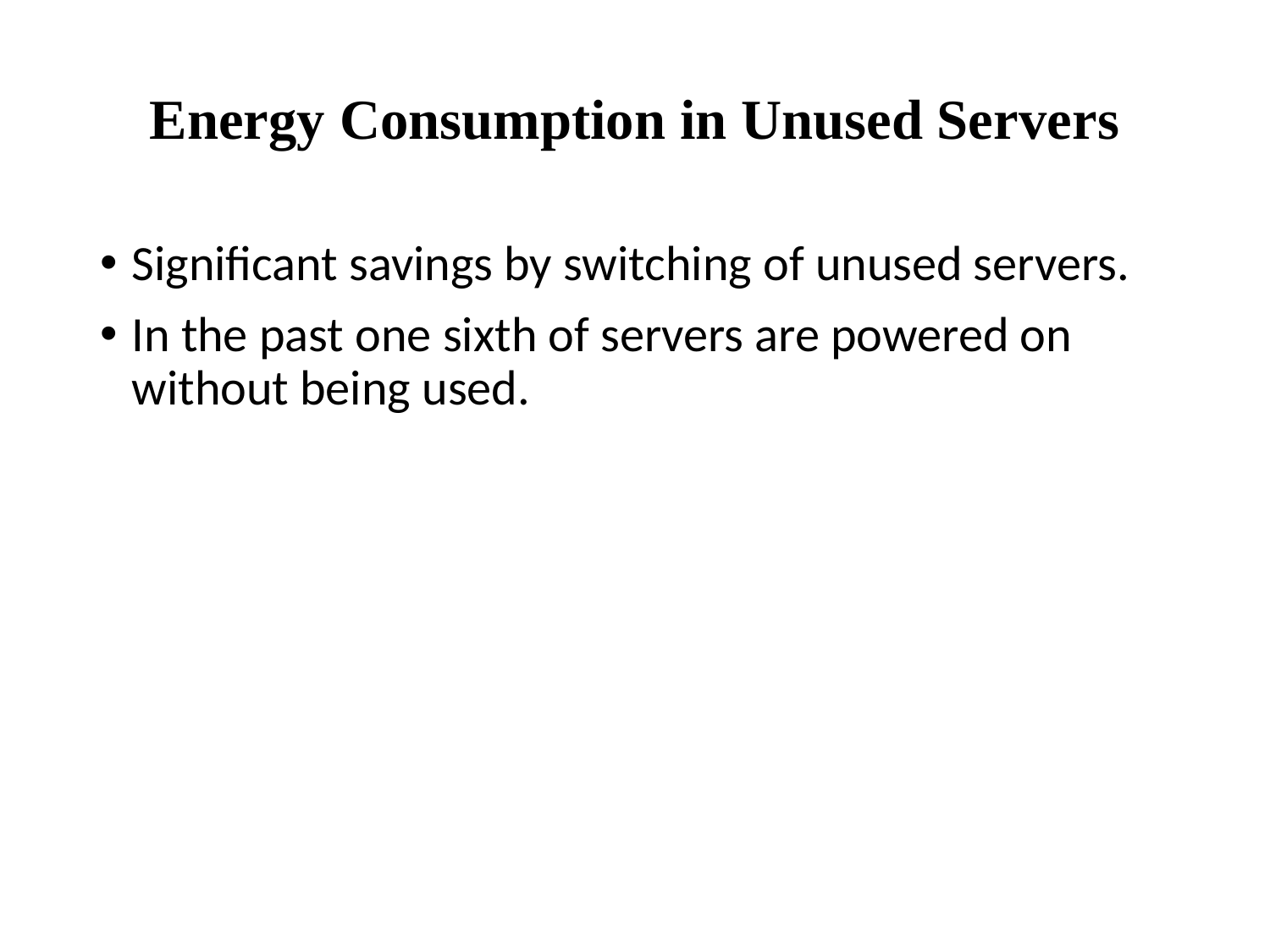

# Energy Consumption in Unused Servers
Significant savings by switching of unused servers.
In the past one sixth of servers are powered on without being used.